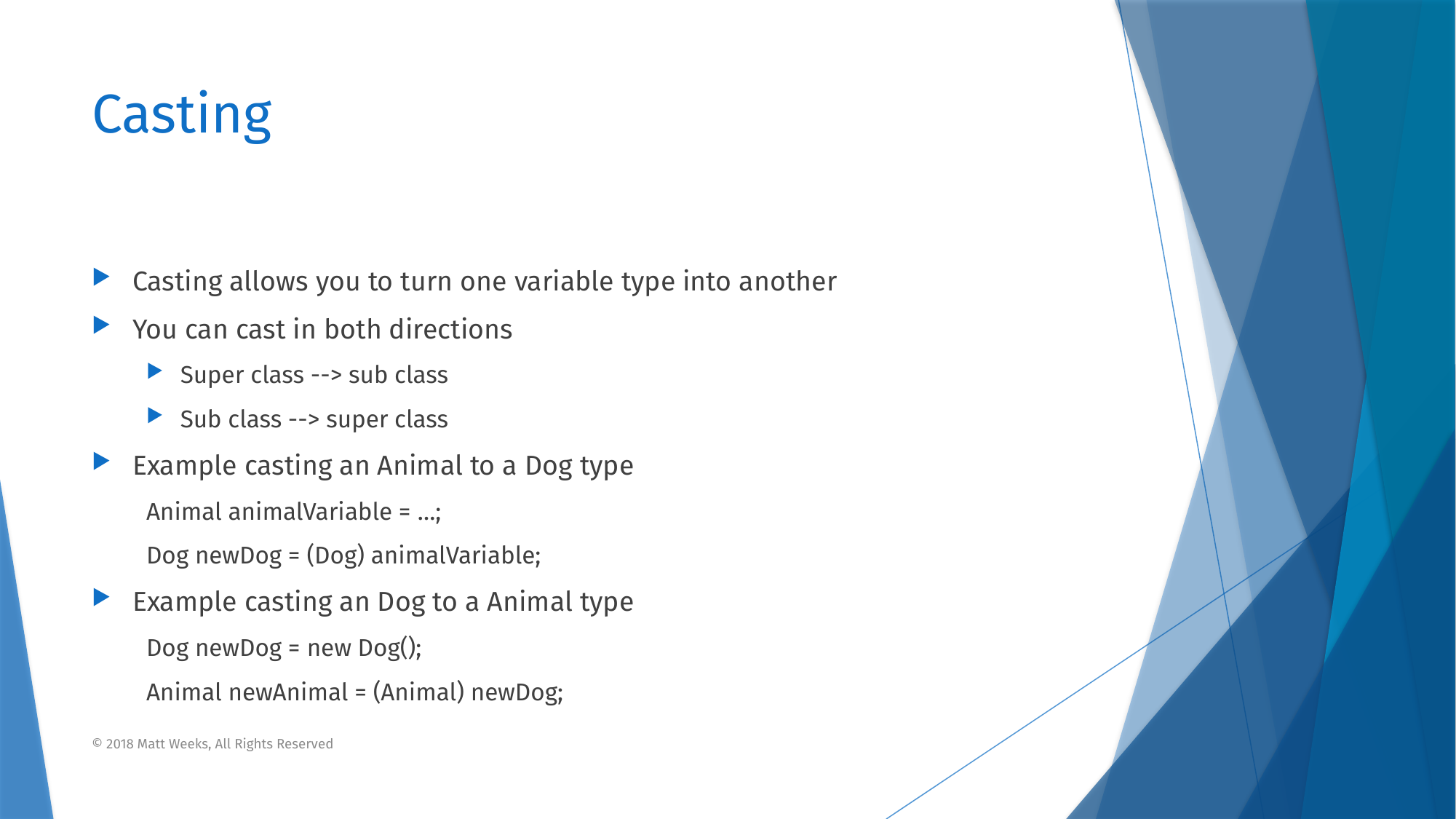

# Casting
Casting allows you to turn one variable type into another
You can cast in both directions
Super class --> sub class
Sub class --> super class
Example casting an Animal to a Dog type
Animal animalVariable = …;
Dog newDog = (Dog) animalVariable;
Example casting an Dog to a Animal type
Dog newDog = new Dog();
Animal newAnimal = (Animal) newDog;
© 2018 Matt Weeks, All Rights Reserved